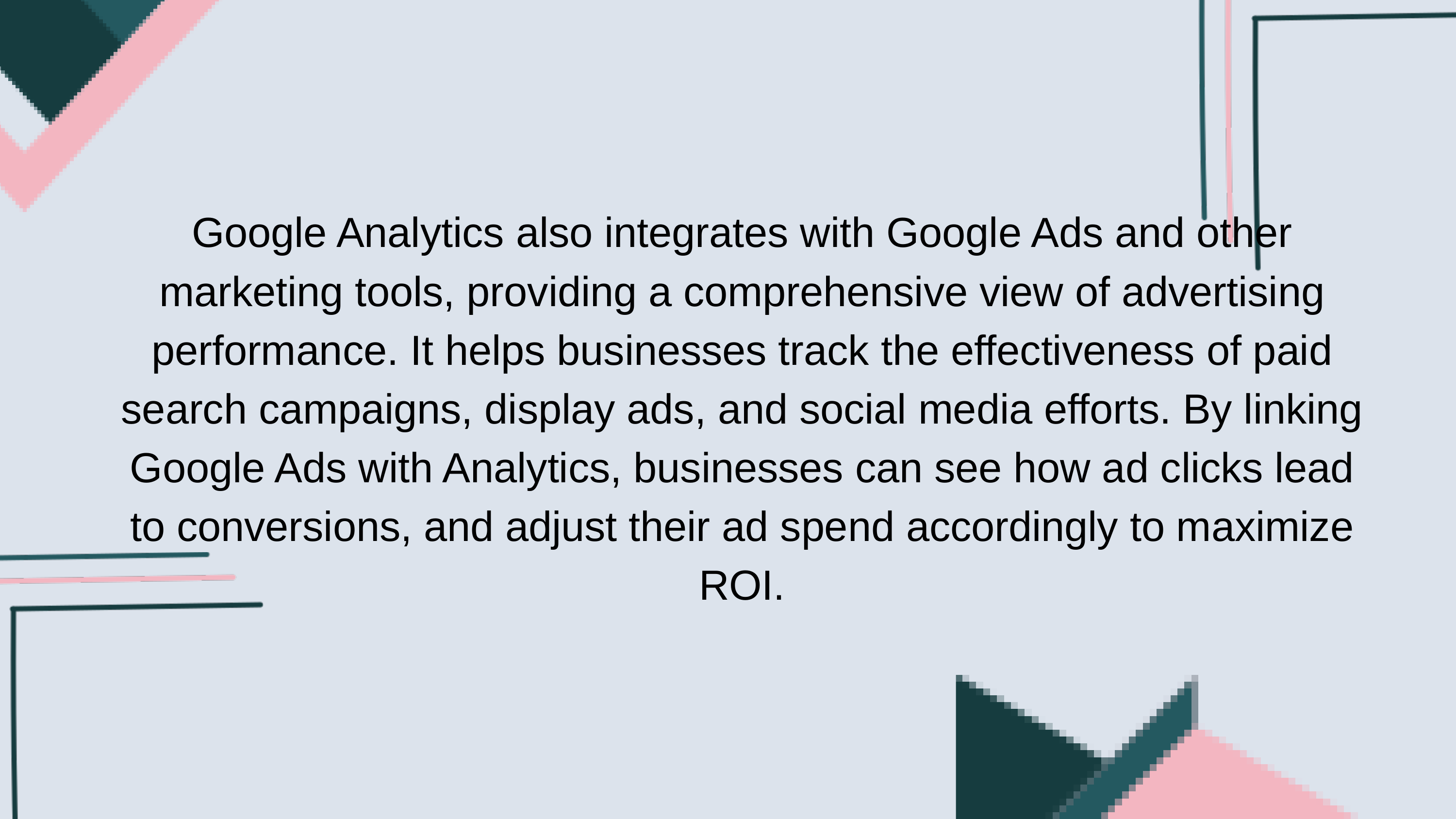

Google Analytics also integrates with Google Ads and other marketing tools, providing a comprehensive view of advertising performance. It helps businesses track the effectiveness of paid search campaigns, display ads, and social media efforts. By linking Google Ads with Analytics, businesses can see how ad clicks lead to conversions, and adjust their ad spend accordingly to maximize ROI.